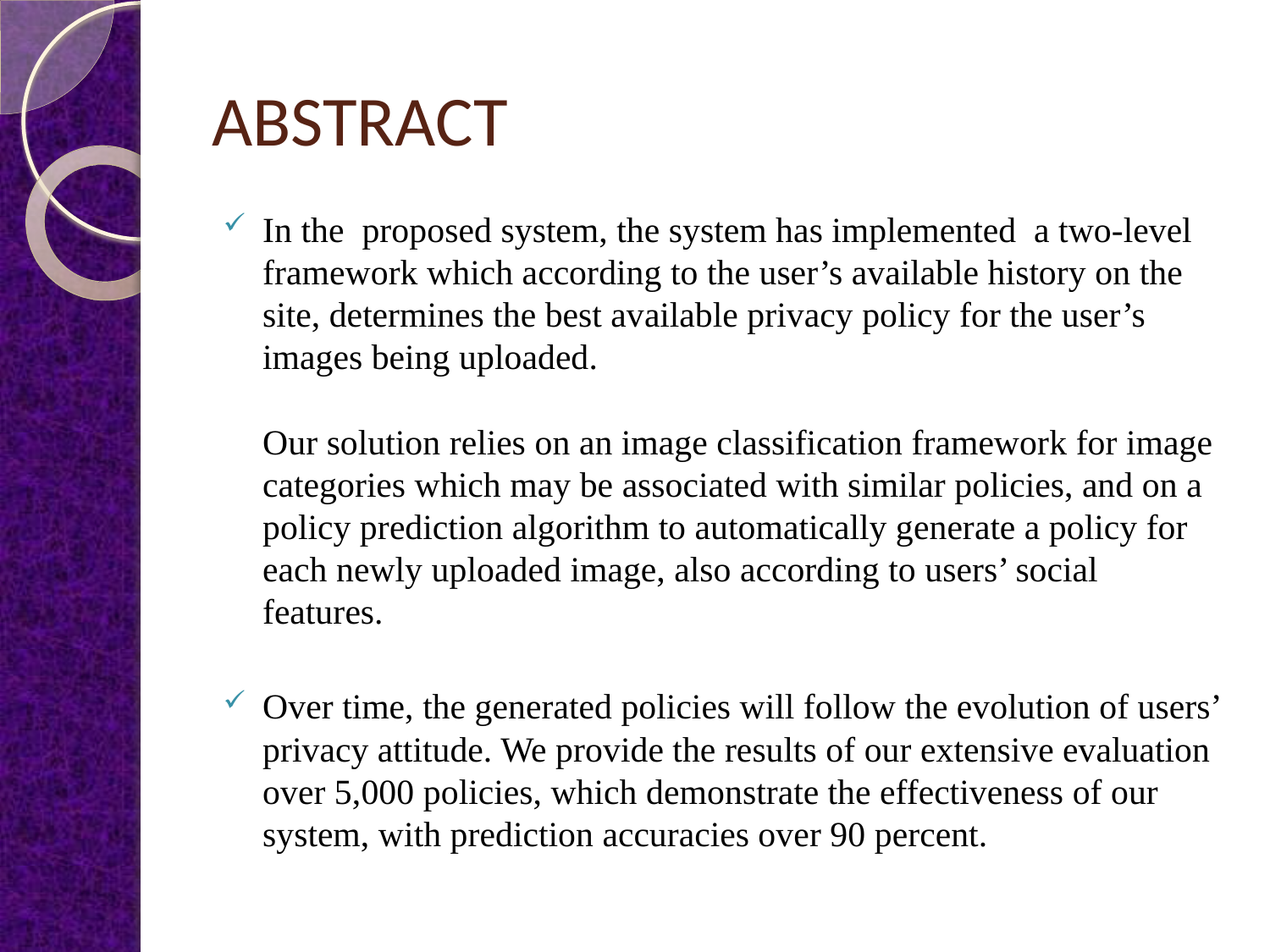

# ABSTRACT
In the  proposed system, the system has implemented  a two-level framework which according to the user’s available history on the site, determines the best available privacy policy for the user’s images being uploaded.
Our solution relies on an image classification framework for image categories which may be associated with similar policies, and on a policy prediction algorithm to automatically generate a policy for each newly uploaded image, also according to users’ social features.
Over time, the generated policies will follow the evolution of users’ privacy attitude. We provide the results of our extensive evaluation over 5,000 policies, which demonstrate the effectiveness of our system, with prediction accuracies over 90 percent.